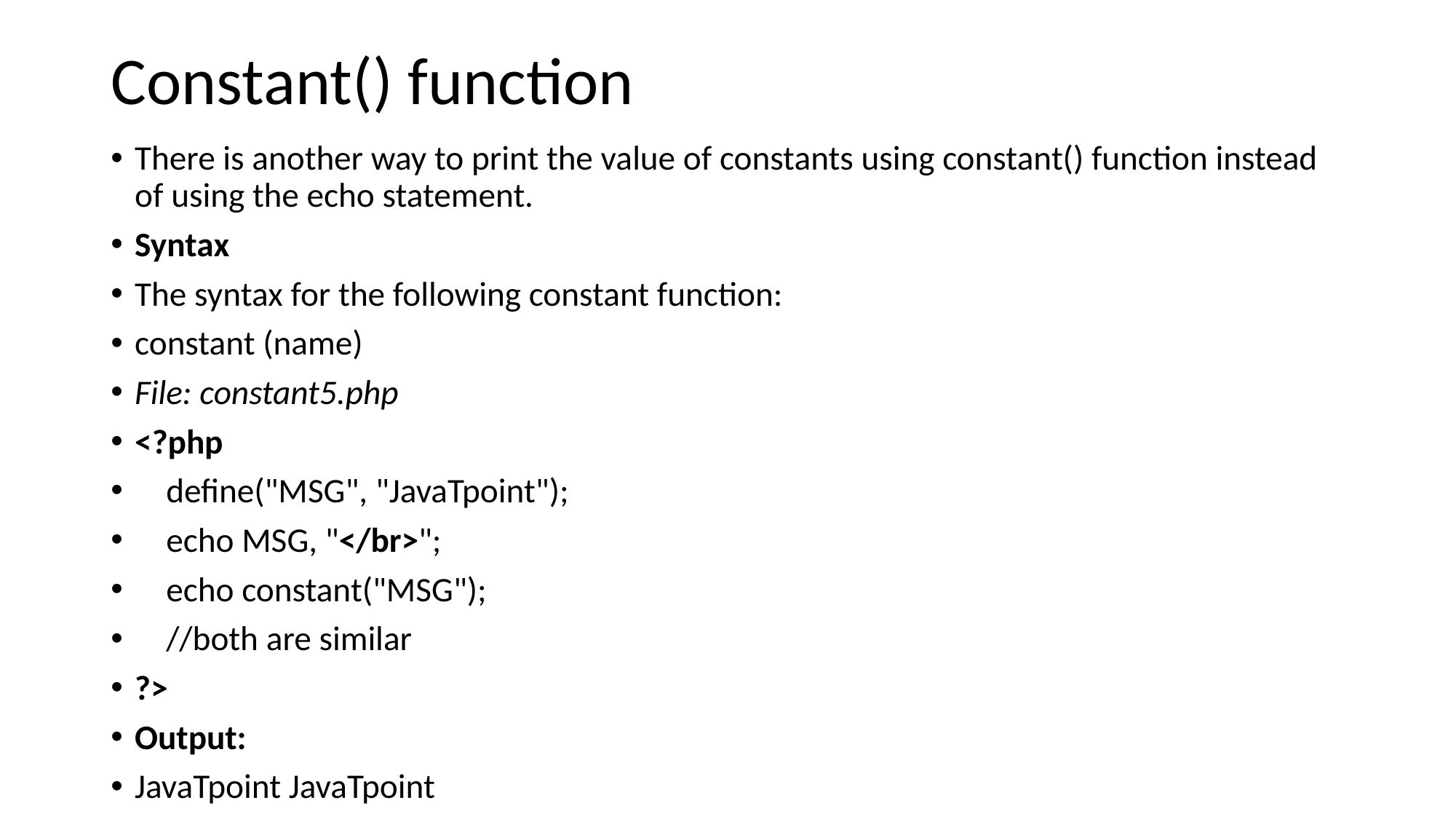

# Constant() function
There is another way to print the value of constants using constant() function instead of using the echo statement.
Syntax
The syntax for the following constant function:
constant (name)
File: constant5.php
<?php
    define("MSG", "JavaTpoint");
    echo MSG, "</br>";
    echo constant("MSG");
    //both are similar
?>
Output:
JavaTpoint JavaTpoint